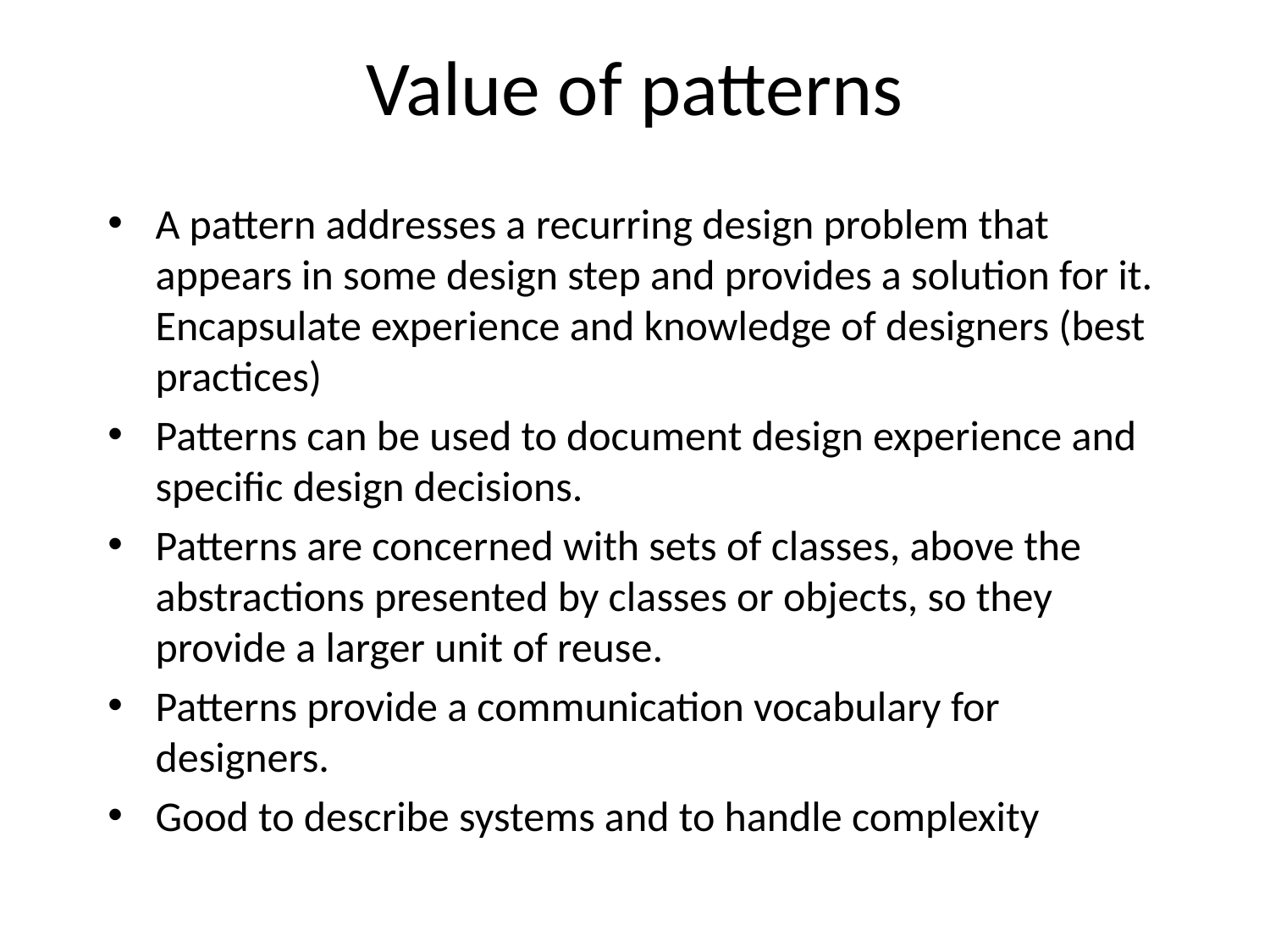

Value of patterns
A pattern addresses a recurring design problem that appears in some design step and provides a solution for it. Encapsulate experience and knowledge of designers (best practices)
Patterns can be used to document design experience and specific design decisions.
Patterns are concerned with sets of classes, above the abstractions presented by classes or objects, so they provide a larger unit of reuse.
Patterns provide a communication vocabulary for designers.
Good to describe systems and to handle complexity